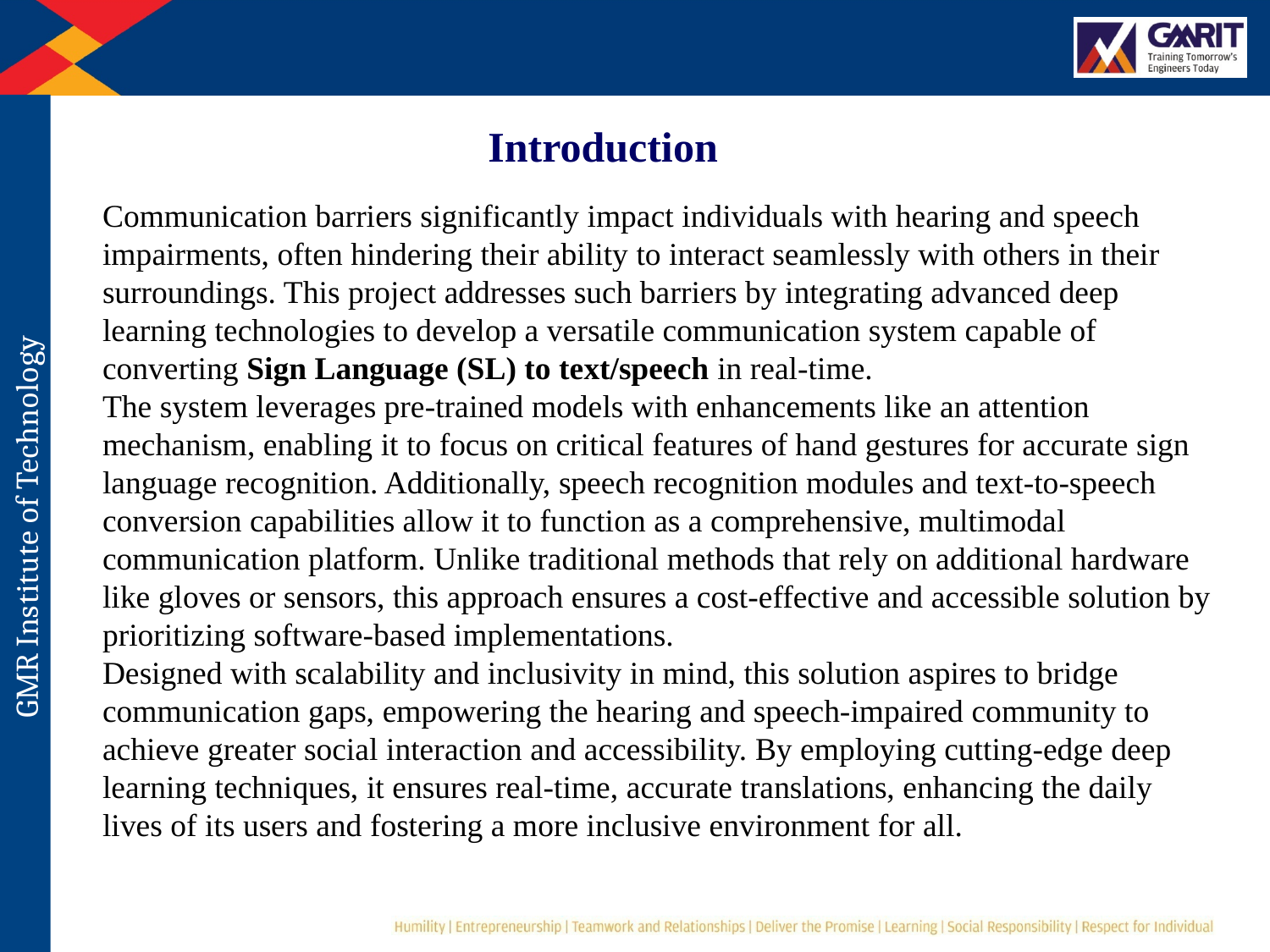

Introduction
Communication barriers significantly impact individuals with hearing and speech impairments, often hindering their ability to interact seamlessly with others in their surroundings. This project addresses such barriers by integrating advanced deep learning technologies to develop a versatile communication system capable of converting Sign Language (SL) to text/speech in real-time.
The system leverages pre-trained models with enhancements like an attention mechanism, enabling it to focus on critical features of hand gestures for accurate sign language recognition. Additionally, speech recognition modules and text-to-speech conversion capabilities allow it to function as a comprehensive, multimodal communication platform. Unlike traditional methods that rely on additional hardware like gloves or sensors, this approach ensures a cost-effective and accessible solution by prioritizing software-based implementations.
Designed with scalability and inclusivity in mind, this solution aspires to bridge communication gaps, empowering the hearing and speech-impaired community to achieve greater social interaction and accessibility. By employing cutting-edge deep learning techniques, it ensures real-time, accurate translations, enhancing the daily lives of its users and fostering a more inclusive environment for all.